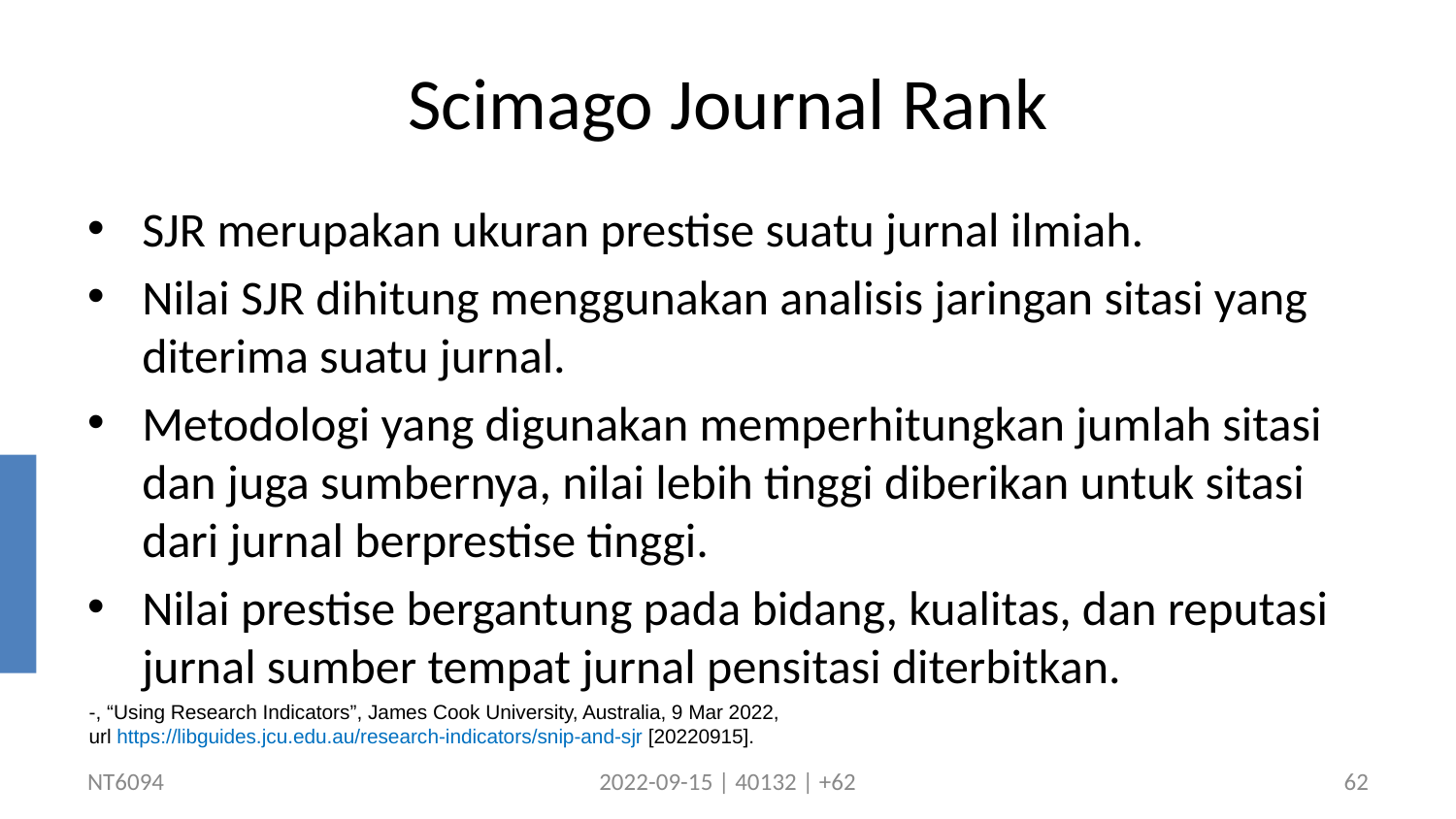

# Scimago Journal Rank
SJR merupakan ukuran prestise suatu jurnal ilmiah.
Nilai SJR dihitung menggunakan analisis jaringan sitasi yang diterima suatu jurnal.
Metodologi yang digunakan memperhitungkan jumlah sitasi dan juga sumbernya, nilai lebih tinggi diberikan untuk sitasi dari jurnal berprestise tinggi.
Nilai prestise bergantung pada bidang, kualitas, dan reputasi jurnal sumber tempat jurnal pensitasi diterbitkan.
-, “Using Research Indicators”, James Cook University, Australia, 9 Mar 2022,
url https://libguides.jcu.edu.au/research-indicators/snip-and-sjr [20220915].
NT6094
2022-09-15 | 40132 | +62
62